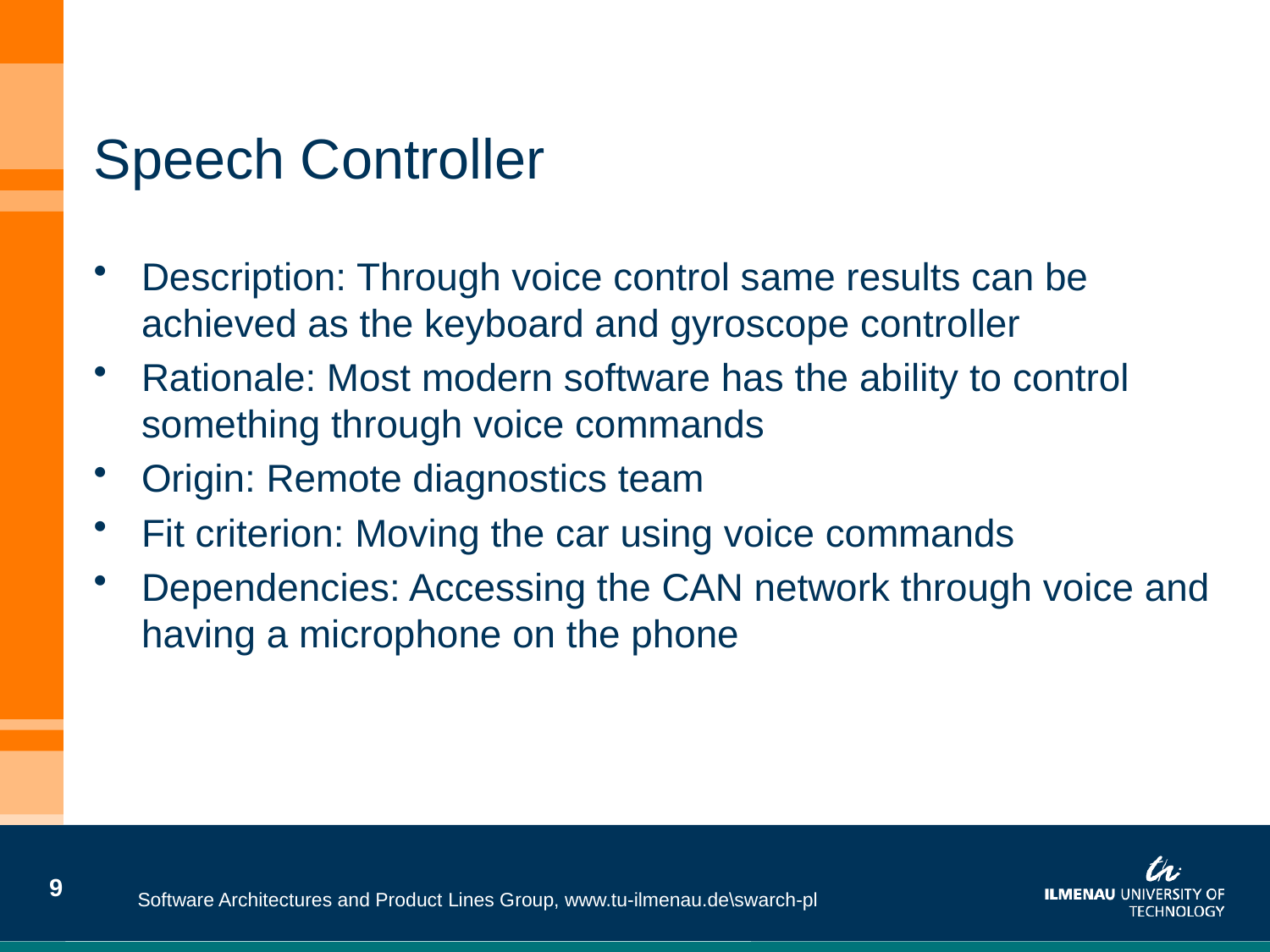

#
Speech Controller

Description: Through voice control same results can be achieved as the keyboard and gyroscope controller
Rationale: Most modern software has the ability to control something through voice commands
Origin: Remote diagnostics team
Fit criterion: Moving the car using voice commands
Dependencies: Accessing the CAN network through voice and having a microphone on the phone
9